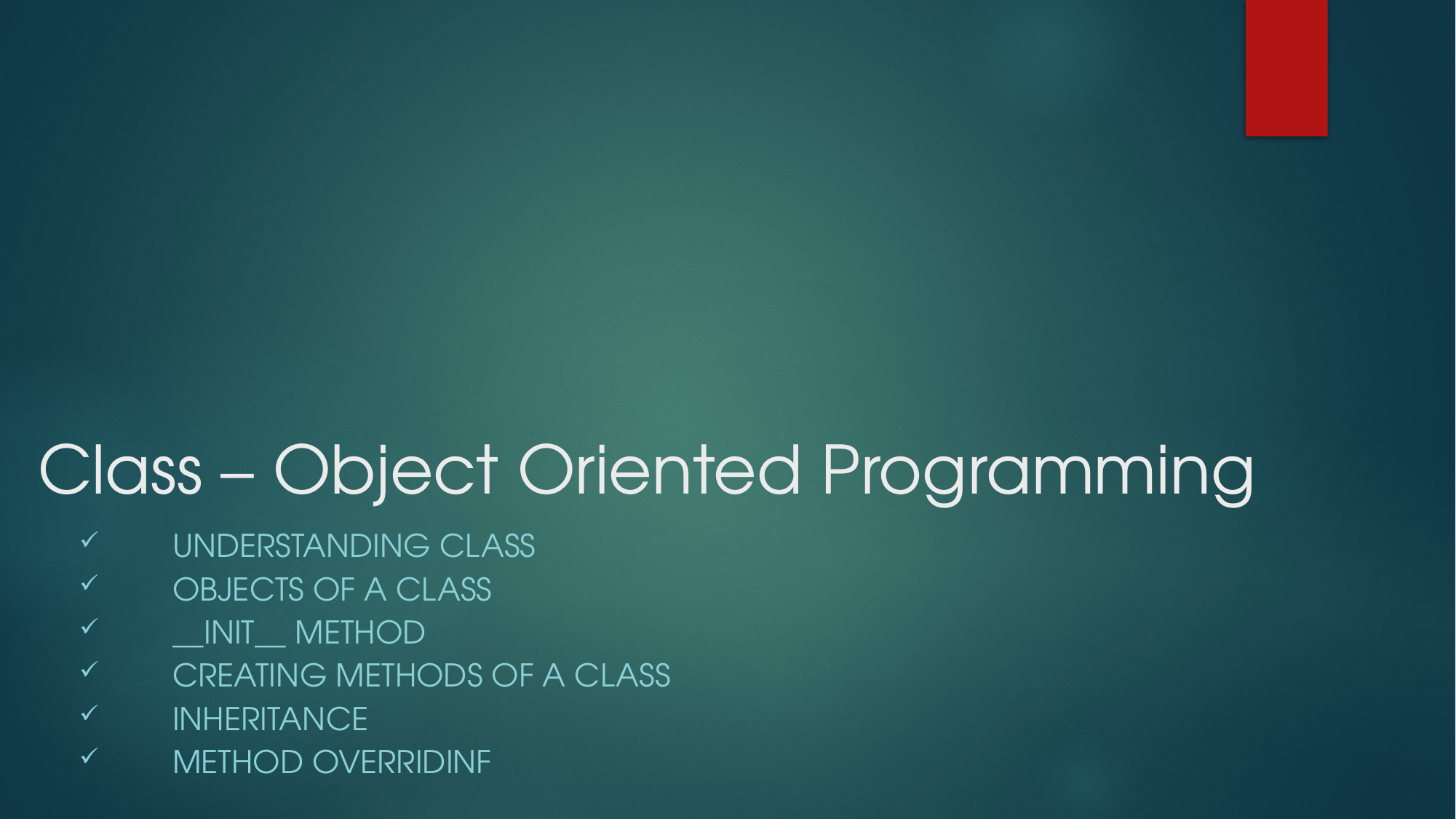

# Class – Object Oriented Programming

Understanding Class
Objects of a class
__init__ method
Creating Methods of a class
Inheritance
Method Overridinf